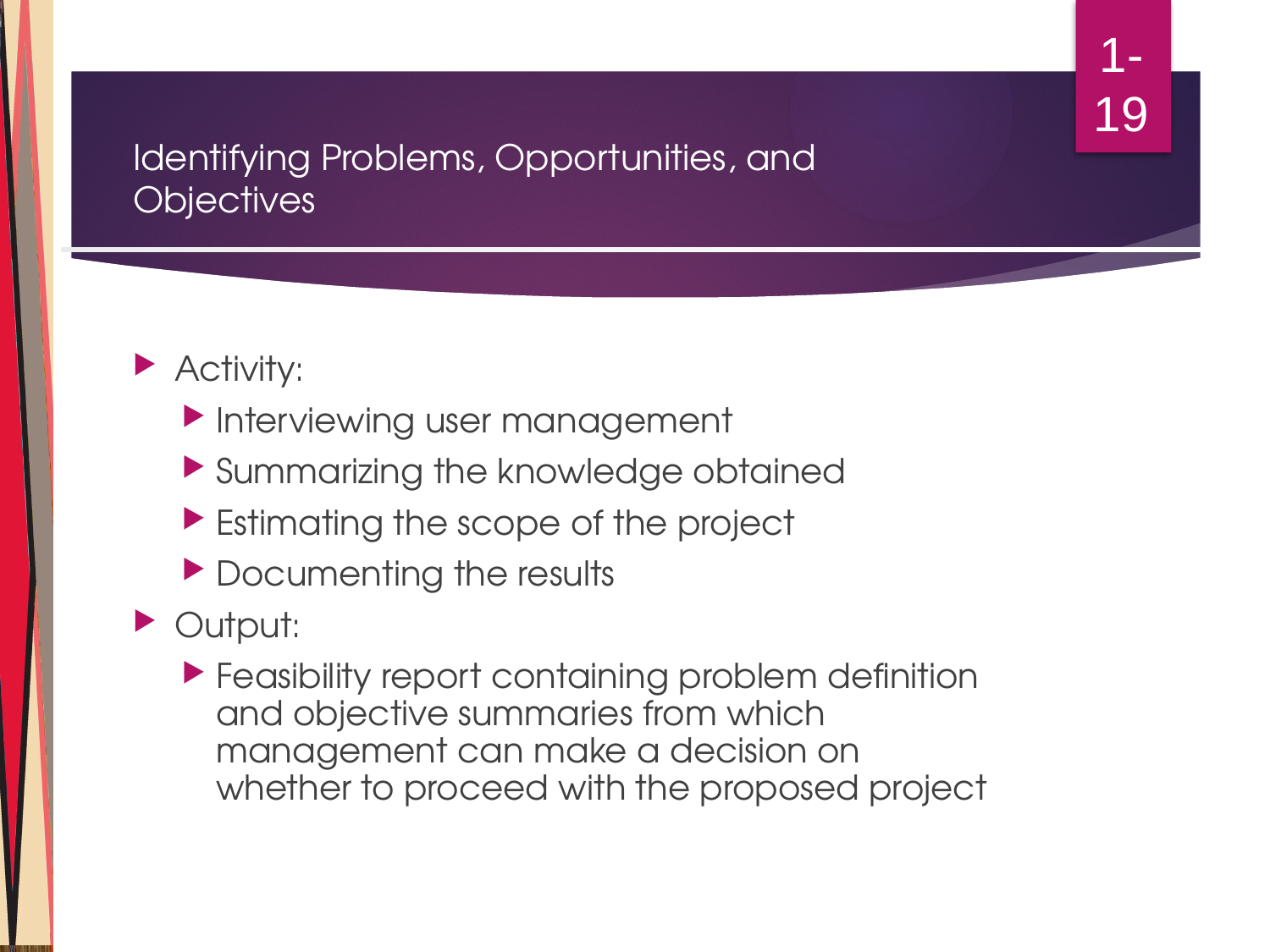

1-19
# Identifying Problems, Opportunities, and Objectives
Activity:
Interviewing user management
Summarizing the knowledge obtained
Estimating the scope of the project
Documenting the results
Output:
Feasibility report containing problem definition and objective summaries from which management can make a decision on whether to proceed with the proposed project